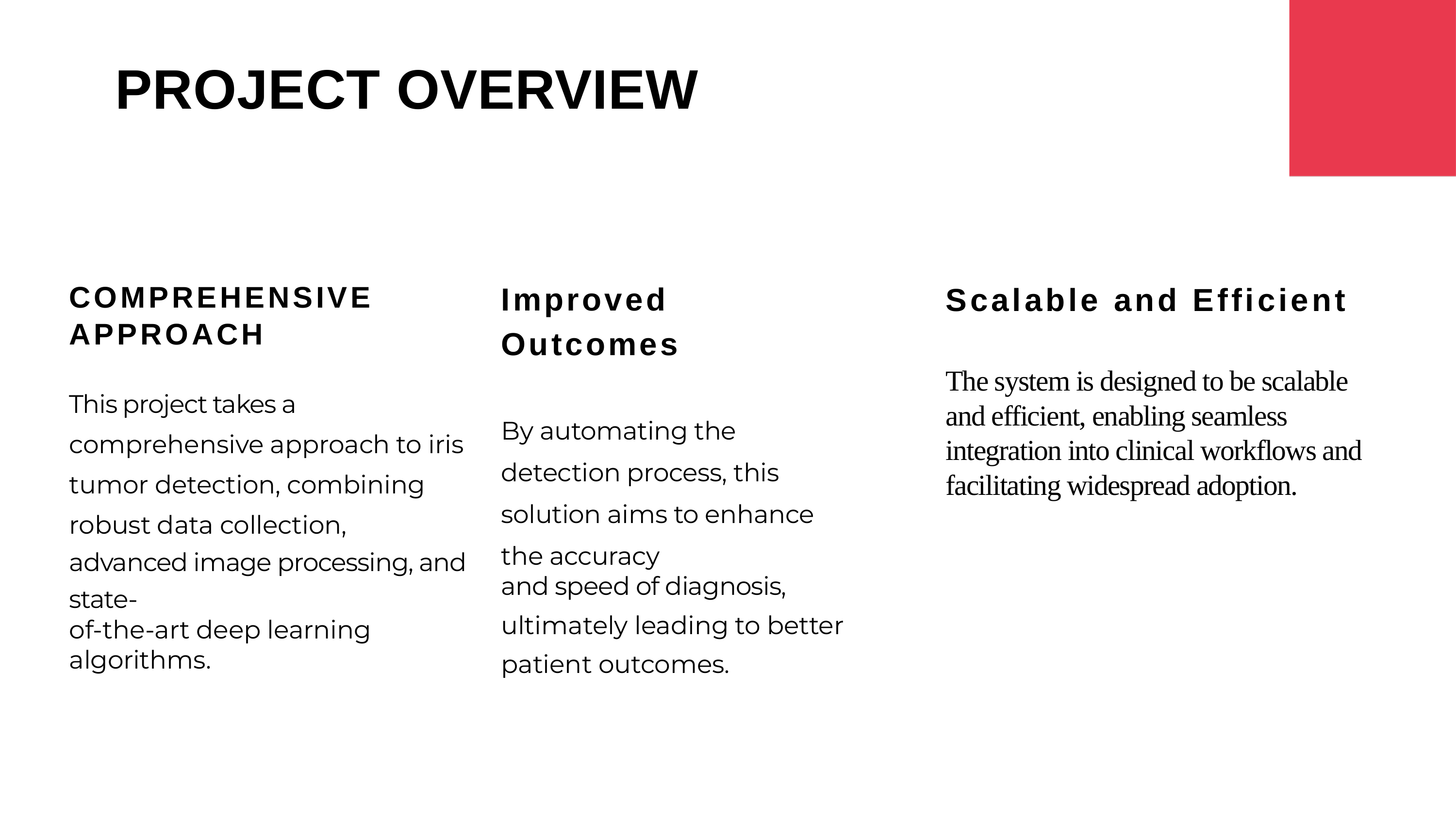

PROJECT OVERVIEW
Improved Outcomes

By automating the detection process, this solution aims to enhance the accuracy
and speed of diagnosis,
ultimately leading to better patient outcomes.
Scalable and Efficient

The system is designed to be scalable and efficient, enabling seamless integration into clinical workflows and
facilitating widespread adoption.
COMPREHENSIVE APPROACH

This project takes a
comprehensive approach to iris tumor detection, combining robust data collection,
advanced image processing, and state-
of-the-art deep learning
algorithms.